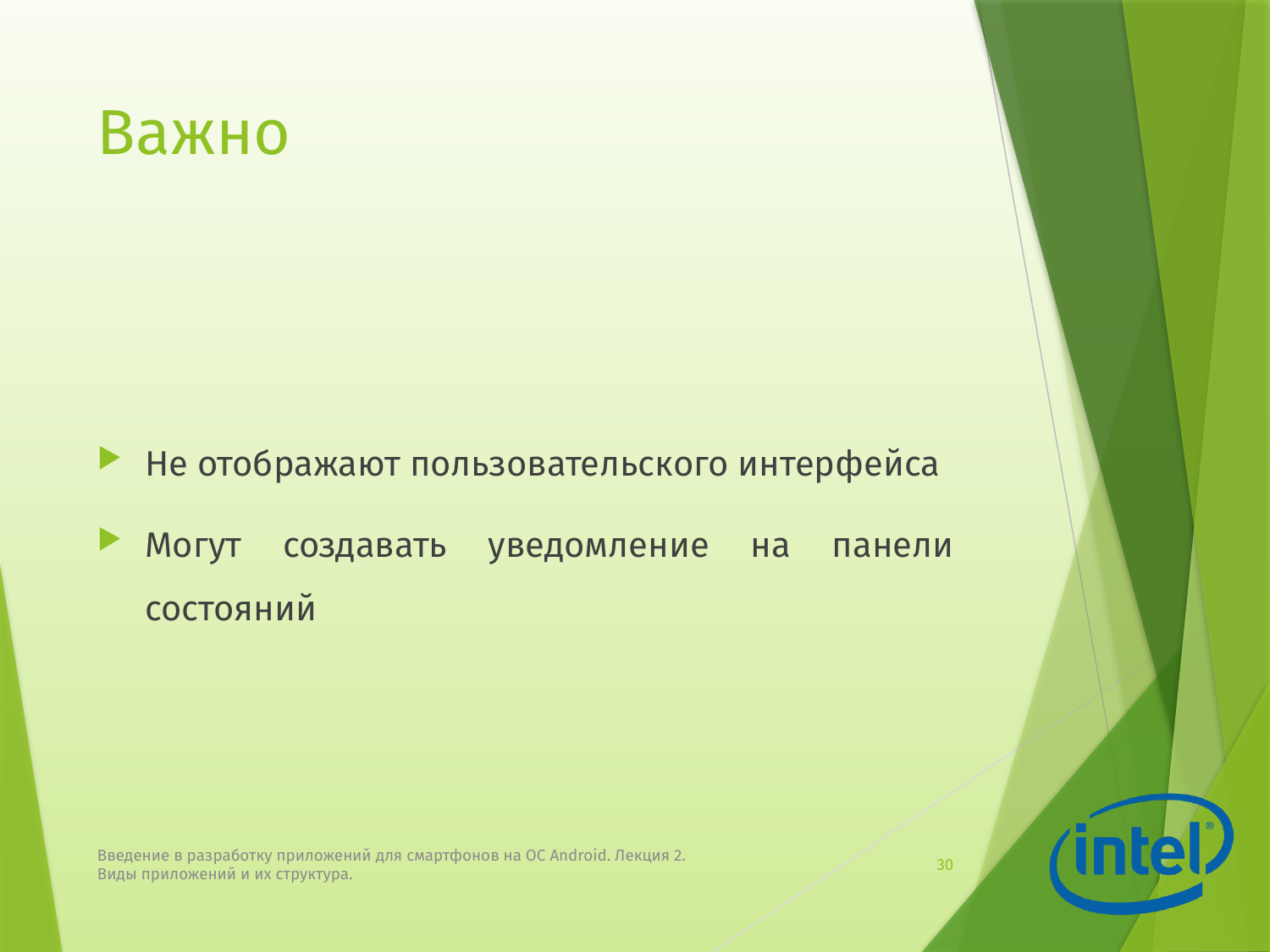

# Важно
Не отображают пользовательского интерфейса
Могут создавать уведомление на панели состояний
Введение в разработку приложений для смартфонов на ОС Android. Лекция 2. Виды приложений и их структура.
30